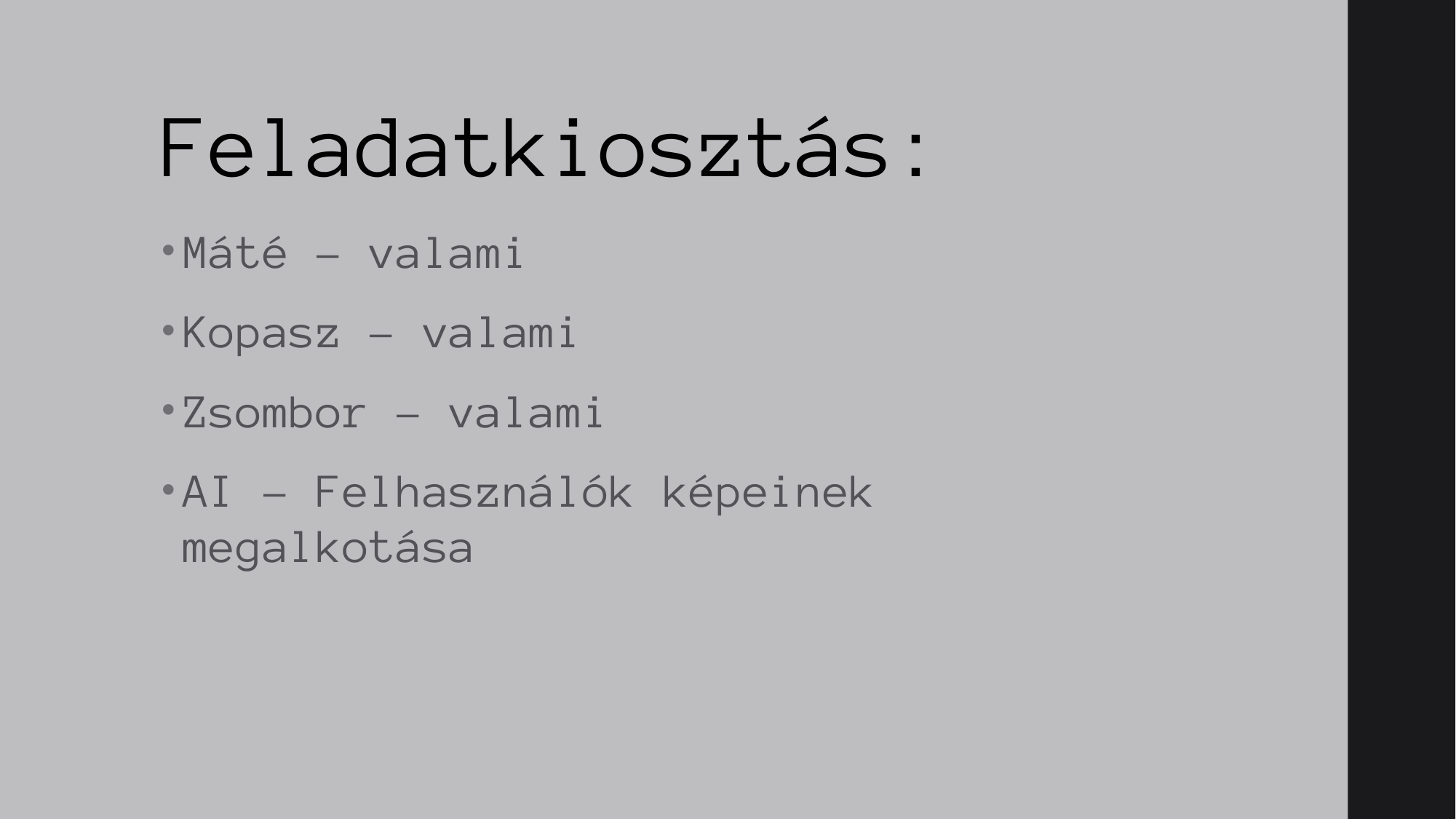

# Feladatkiosztás:
Máté – valami
Kopasz – valami
Zsombor – valami
AI – Felhasználók képeinek megalkotása